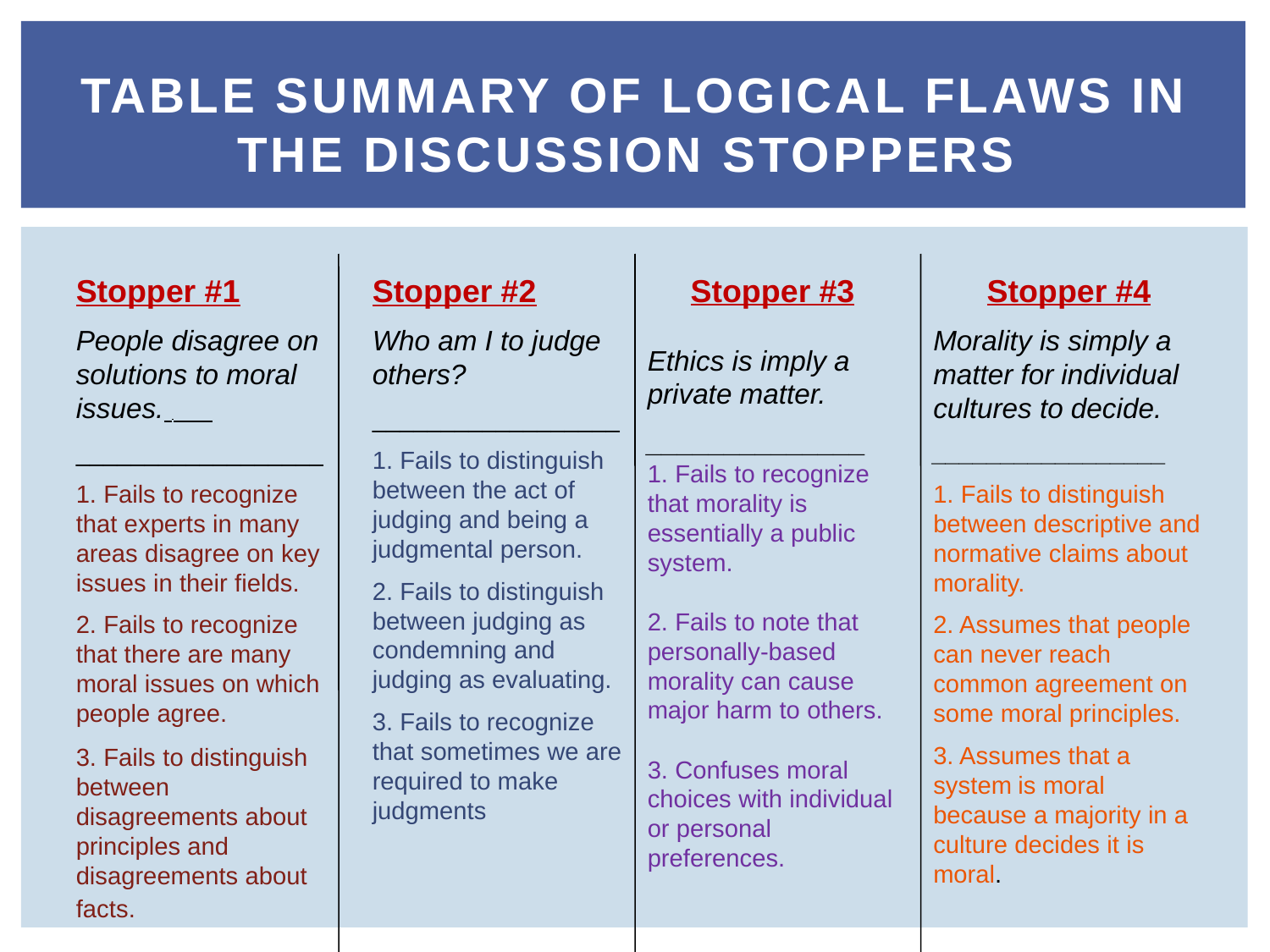

# Table Summary of Logical Flaws in the Discussion Stoppers

Stopper #1
People disagree on solutions to moral issues.
__________________
1. Fails to recognize that experts in many areas disagree on key issues in their fields.
2. Fails to recognize that there are many moral issues on which people agree.
3. Fails to distinguish between disagreements about principles and disagreements about facts.
Stopper #2
Who am I to judge others?
__________________
1. Fails to distinguish between the act of judging and being a judgmental person.
2. Fails to distinguish between judging as condemning and judging as evaluating.
3. Fails to recognize that sometimes we are required to make judgments

Stopper #3

Ethics is imply a private matter.
______________
1. Fails to recognize that morality is essentially a public system.

2. Fails to note that personally-based morality can cause major harm to others.

3. Confuses moral choices with individual or personal preferences.
Stopper #4
Morality is simply a matter for individual cultures to decide.
_________________
1. Fails to distinguish between descriptive and normative claims about morality.
2. Assumes that people can never reach common agreement on some moral principles.
3. Assumes that a system is moral because a majority in a culture decides it is moral.